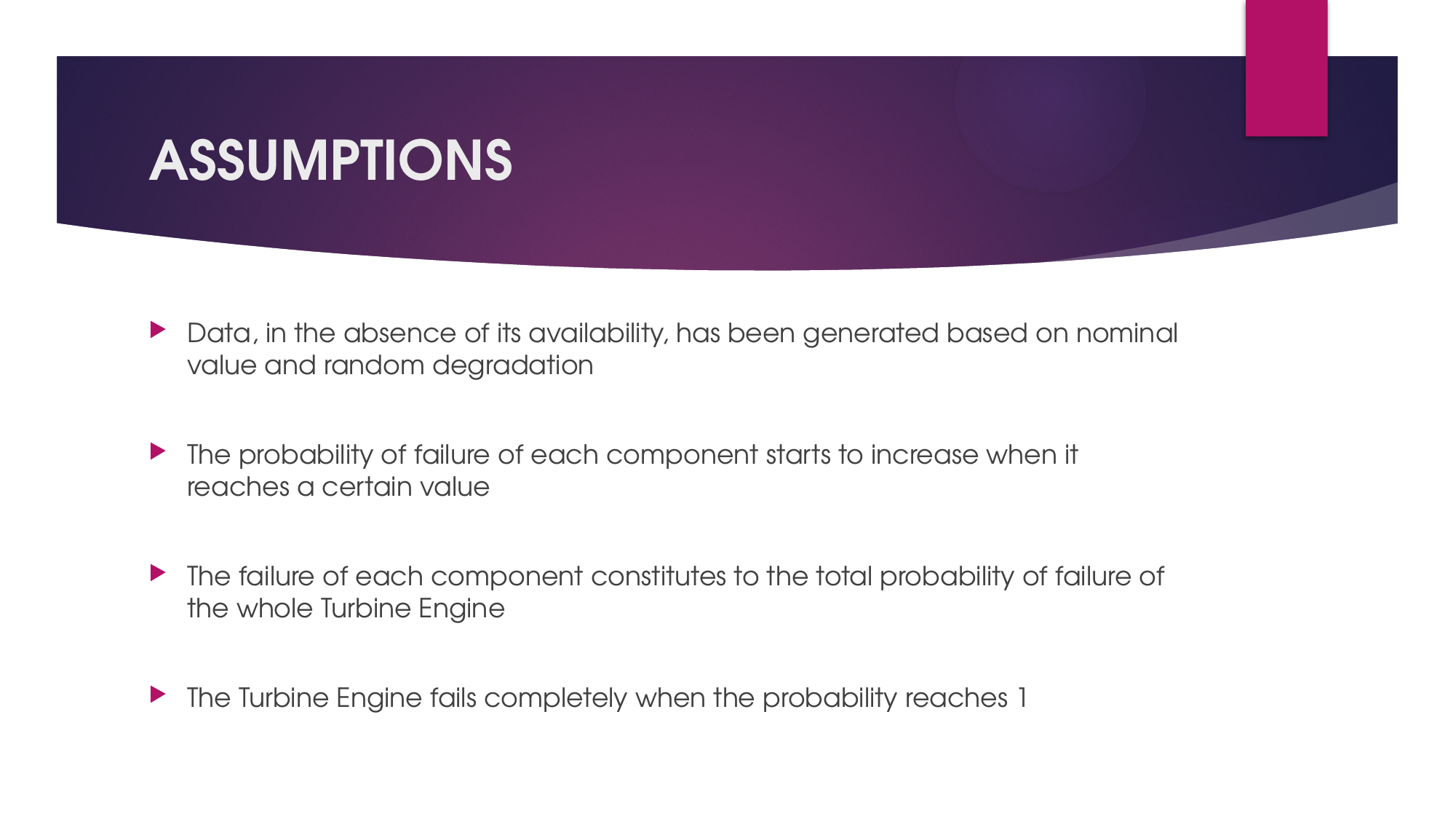

# ASSUMPTIONS
Data, in the absence of its availability, has been generated based on nominal value and random degradation

The probability of failure of each component starts to increase when it reaches a certain value

The failure of each component constitutes to the total probability of failure of the whole Turbine Engine

The Turbine Engine fails completely when the probability reaches 1